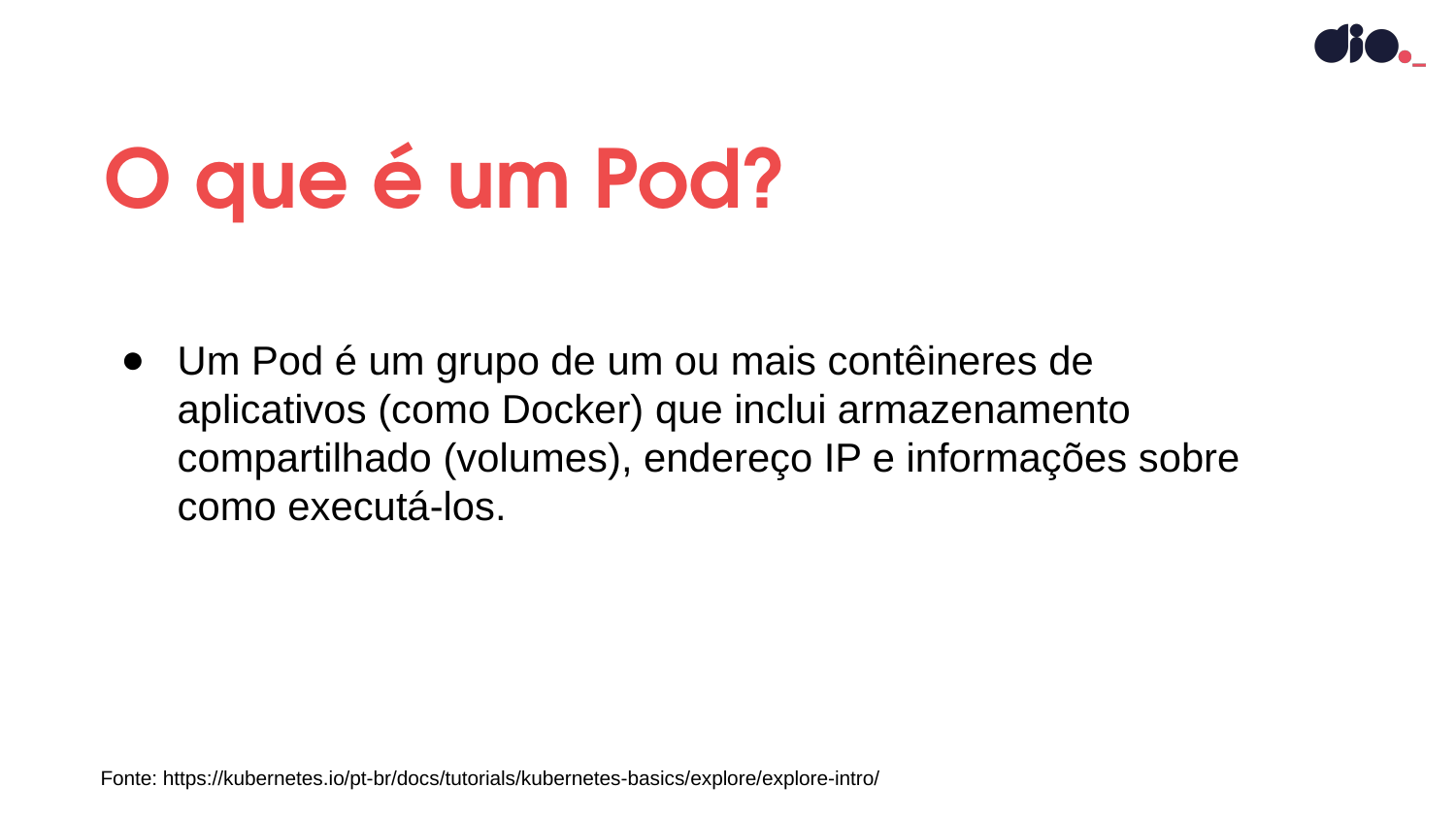

O que é um Pod?
Um Pod é um grupo de um ou mais contêineres de aplicativos (como Docker) que inclui armazenamento compartilhado (volumes), endereço IP e informações sobre como executá-los.

Fonte: https://kubernetes.io/pt-br/docs/tutorials/kubernetes-basics/explore/explore-intro/